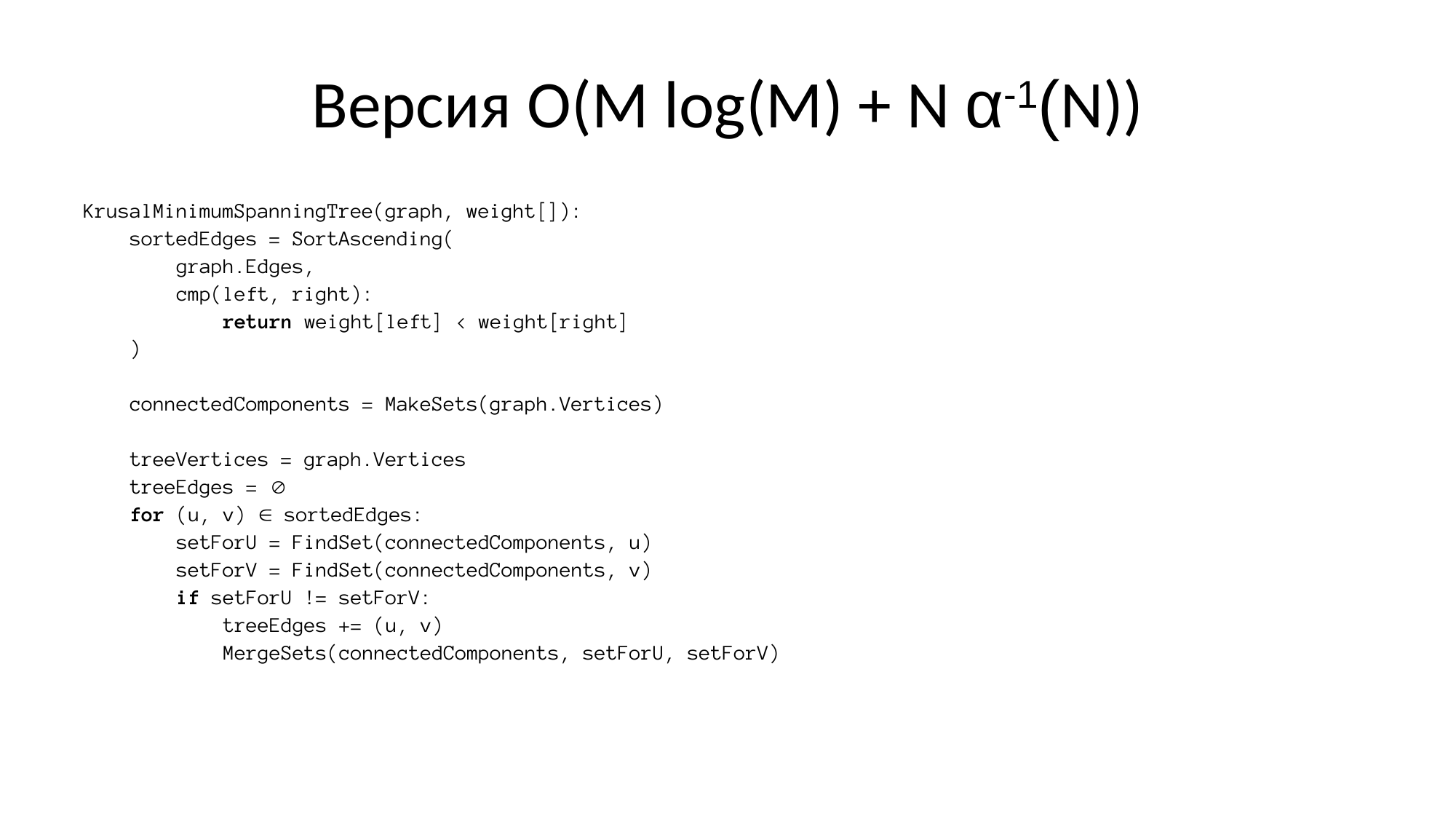

# Версия O(M log(M) + N α-1(N))
KrusalMinimumSpanningTree(graph, weight[]):
    sortedEdges = SortAscending(
        graph.Edges,
        cmp(left, right):
            return weight[left] < weight[right]
    )

    connectedComponents = MakeSets(graph.Vertices)

    treeVertices = graph.Vertices
    treeEdges = ∅
    for (u, v) ∈ sortedEdges:
        setForU = FindSet(connectedComponents, u)
        setForV = FindSet(connectedComponents, v)
        if setForU != setForV:
            treeEdges += (u, v)
            MergeSets(connectedComponents, setForU, setForV)

    return MakeGraph(treeVertices, treeEdges)